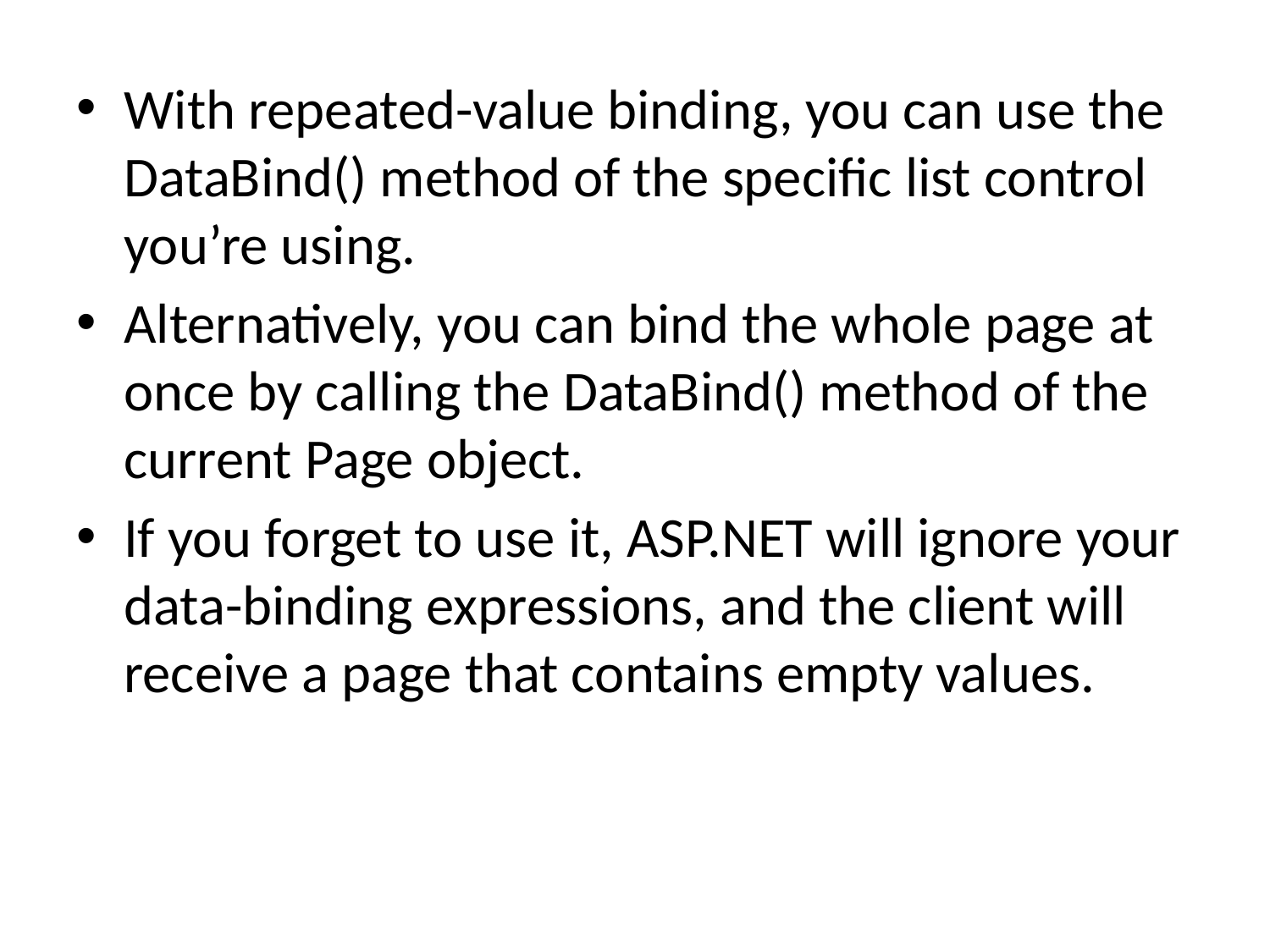

With repeated-value binding, you can use the DataBind() method of the specific list control you’re using.
Alternatively, you can bind the whole page at once by calling the DataBind() method of the current Page object.
If you forget to use it, ASP.NET will ignore your data-binding expressions, and the client will receive a page that contains empty values.